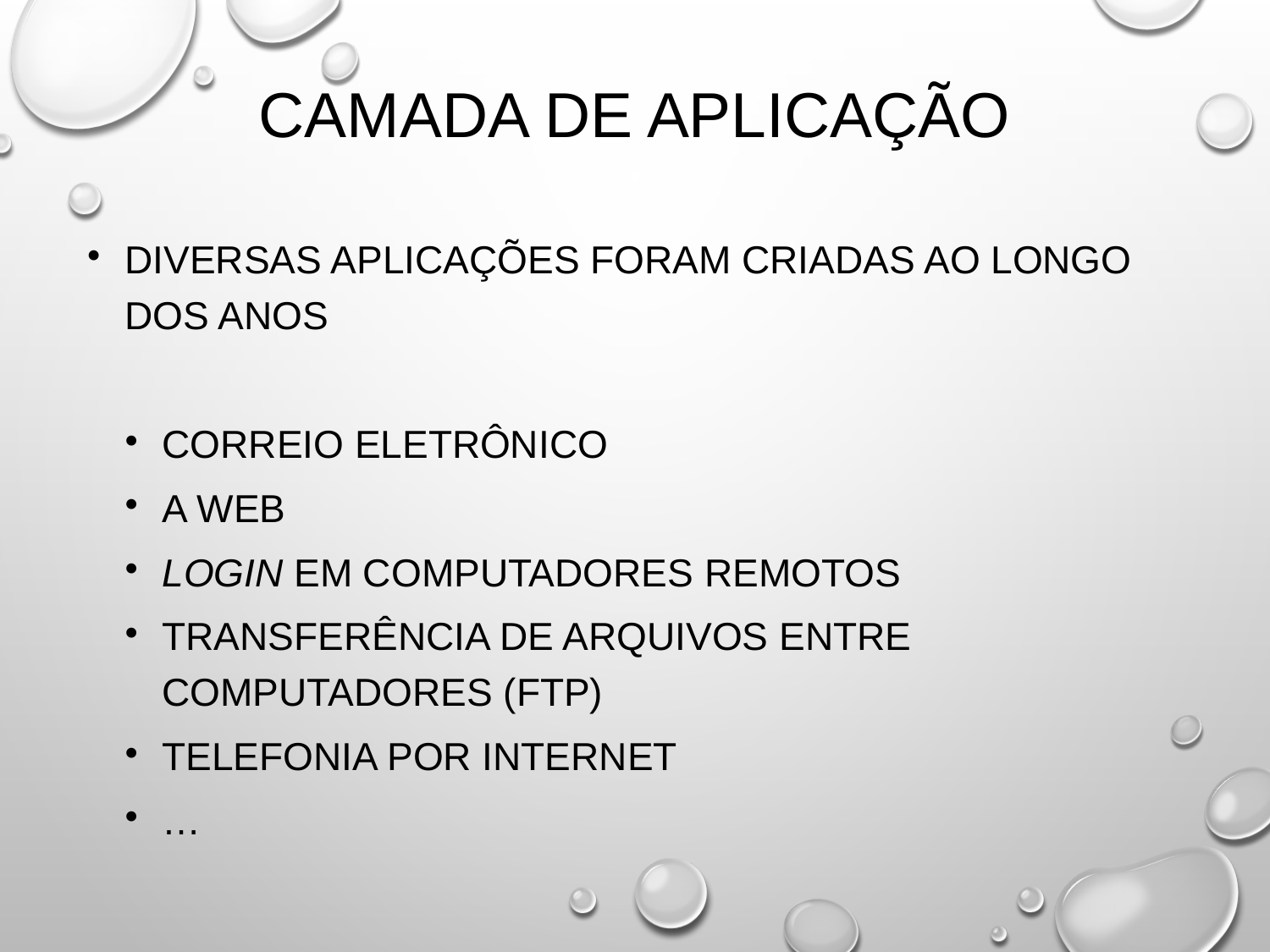

# Camada de Aplicação
Diversas aplicações foram criadas ao longo dos anos

Correio eletrônico
A WEB
Login em computadores remotos
Transferência de arquivos entre computadores (FTP)
Telefonia por Internet
…